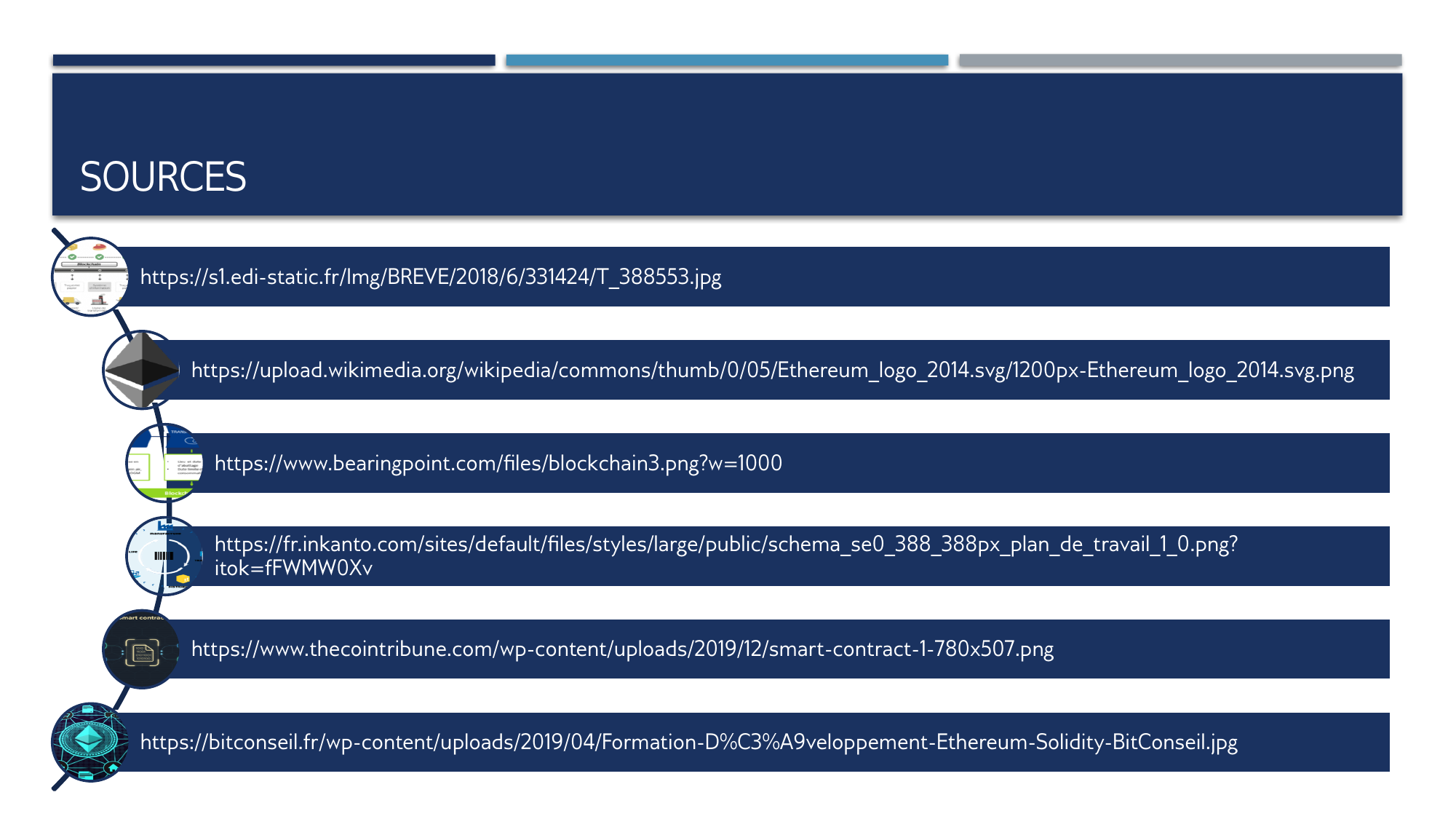

# Sources
https://s1.edi-static.fr/Img/BREVE/2018/6/331424/T_388553.jpg
https://upload.wikimedia.org/wikipedia/commons/thumb/0/05/Ethereum_logo_2014.svg/1200px-Ethereum_logo_2014.svg.png
https://www.bearingpoint.com/files/blockchain3.png?w=1000
https://fr.inkanto.com/sites/default/files/styles/large/public/schema_se0_388_388px_plan_de_travail_1_0.png?itok=fFWMW0Xv
https://www.thecointribune.com/wp-content/uploads/2019/12/smart-contract-1-780x507.png
https://bitconseil.fr/wp-content/uploads/2019/04/Formation-D%C3%A9veloppement-Ethereum-Solidity-BitConseil.jpg